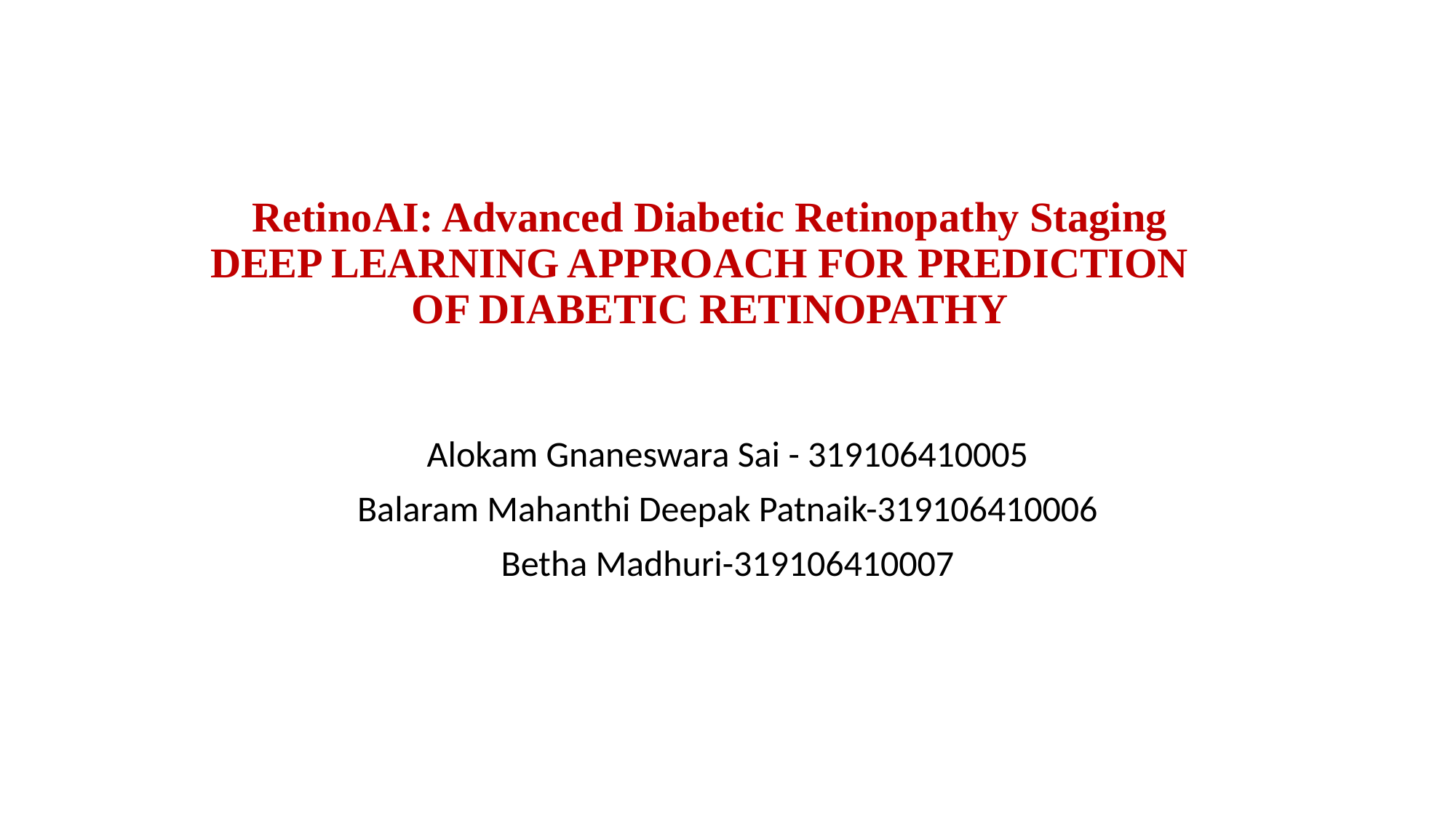

# RetinoAI: Advanced Diabetic Retinopathy Staging DEEP LEARNING APPROACH FOR PREDICTION   OF DIABETIC RETINOPATHY
Alokam Gnaneswara Sai - 319106410005
Balaram Mahanthi Deepak Patnaik-319106410006
Betha Madhuri-319106410007